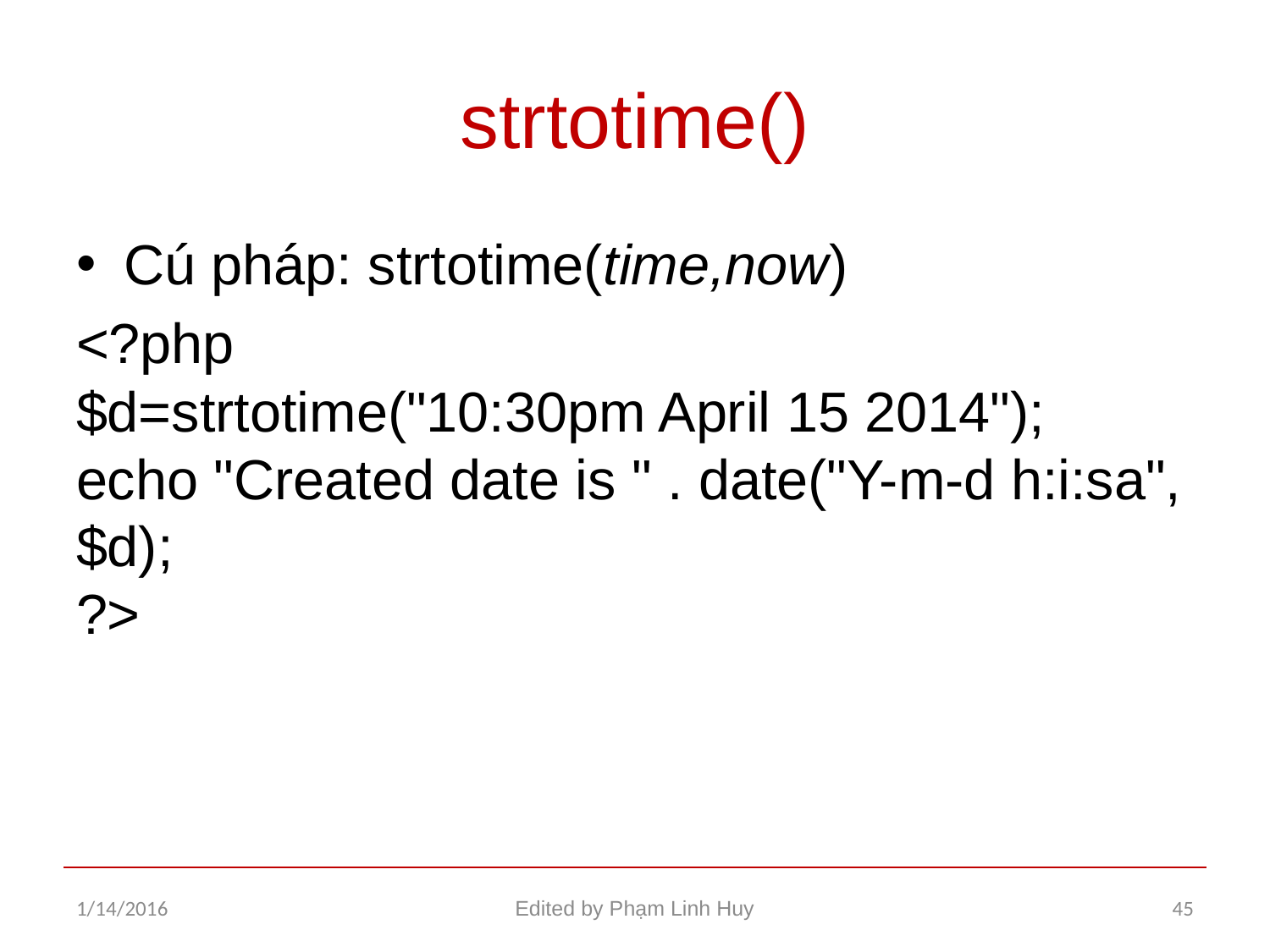

# strtotime()
Cú pháp: strtotime(time,now)
<?php
$d=strtotime("10:30pm April 15 2014");
echo "Created date is " . date("Y-m-d h:i:sa", $d);
?>
1/14/2016
Edited by Phạm Linh Huy
45